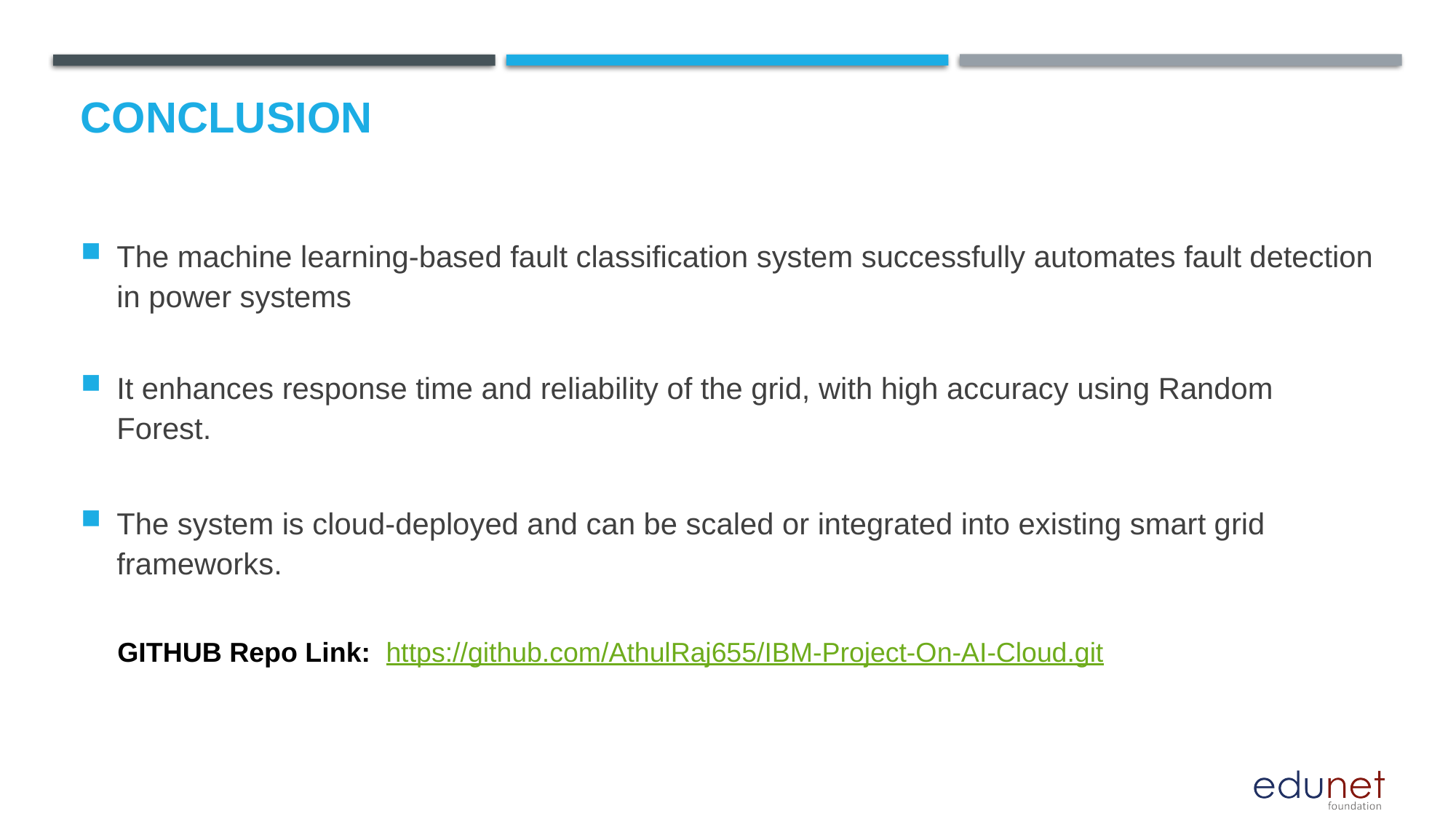

# Conclusion
The machine learning-based fault classification system successfully automates fault detection in power systems
It enhances response time and reliability of the grid, with high accuracy using Random Forest.
The system is cloud-deployed and can be scaled or integrated into existing smart grid frameworks.

GITHUB Repo Link:  https://github.com/AthulRaj655/IBM-Project-On-AI-Cloud.git